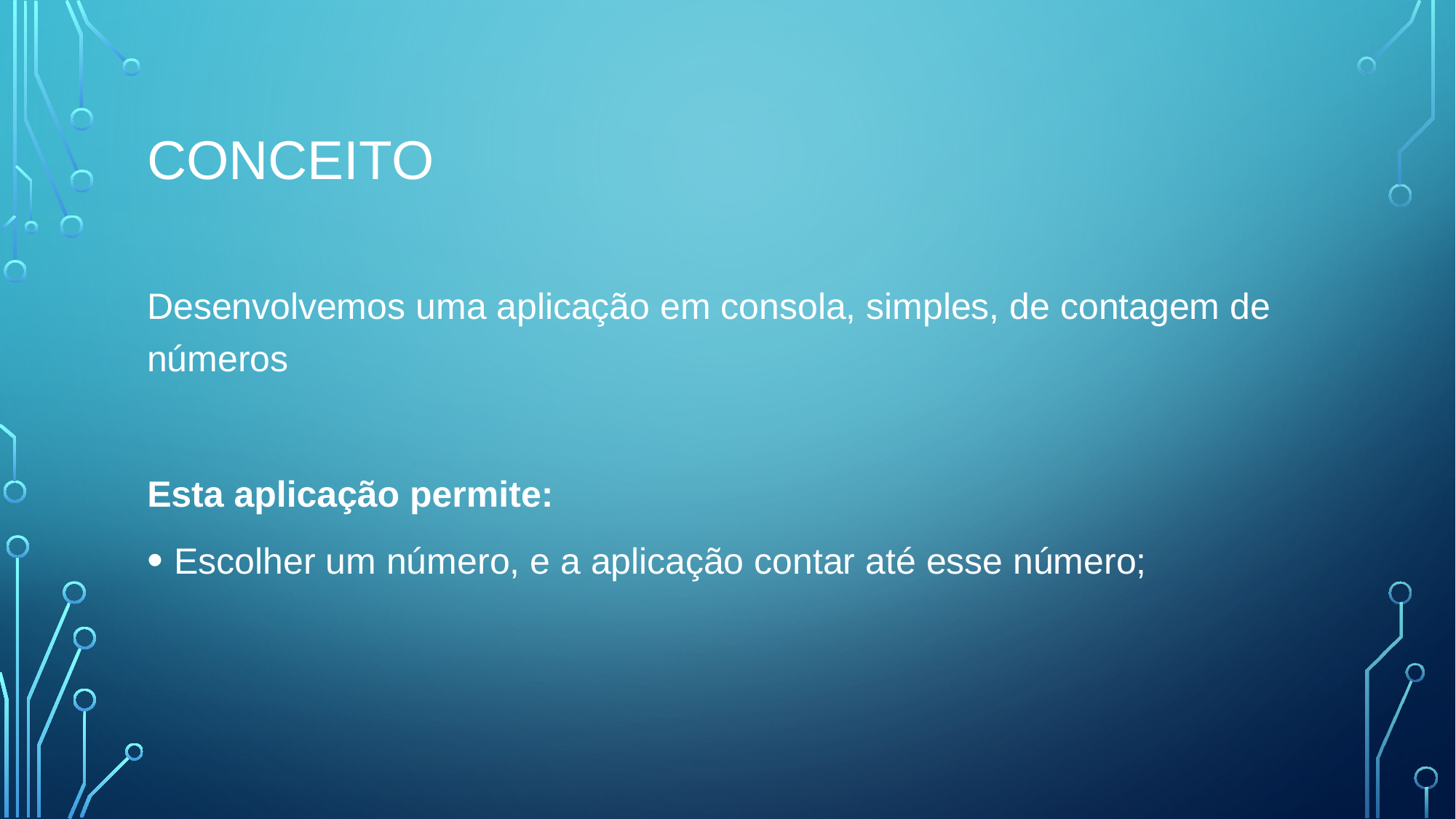

# Conceito
Desenvolvemos uma aplicação em consola, simples, de contagem de números

Esta aplicação permite:
Escolher um número, e a aplicação contar até esse número;